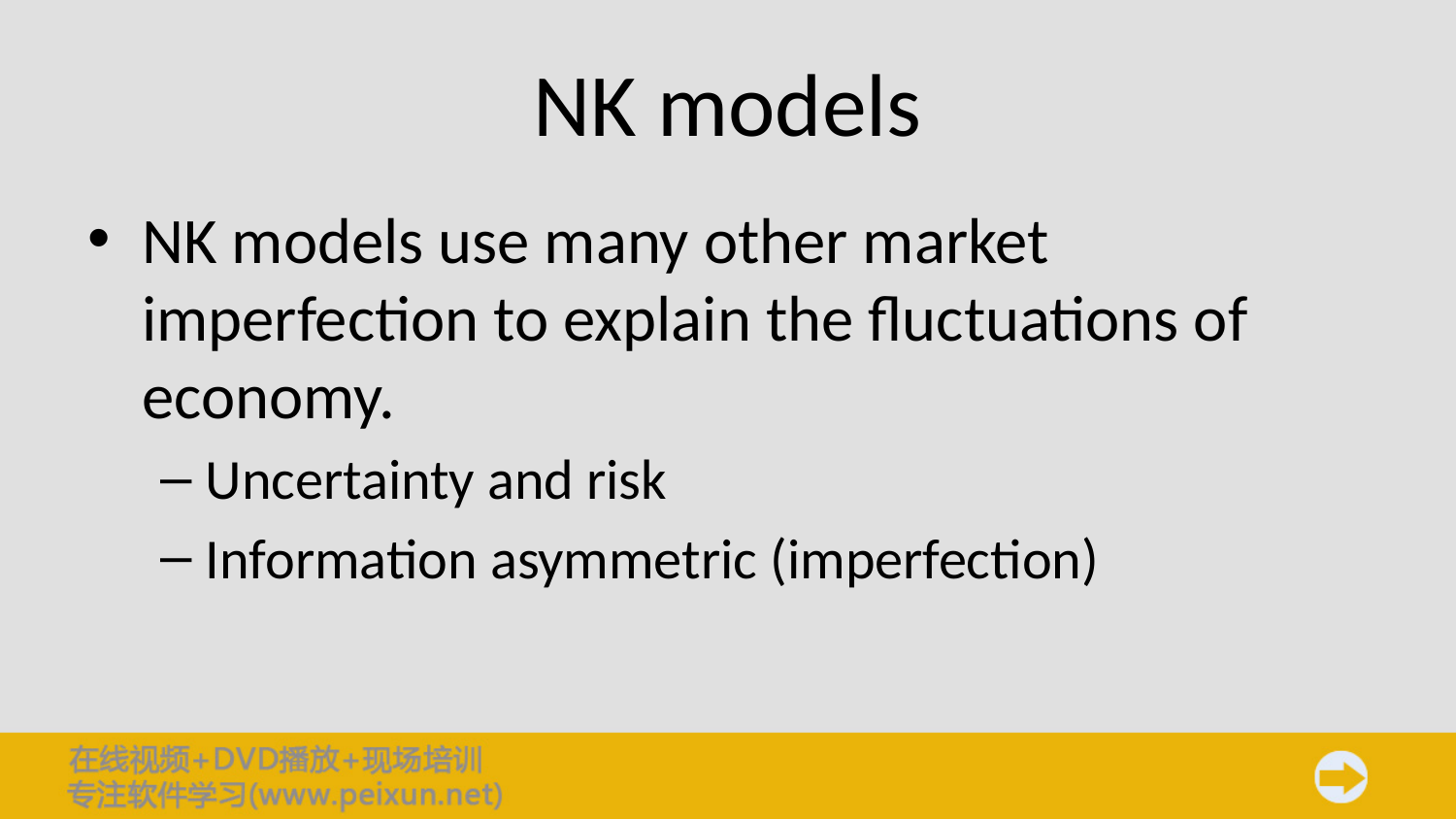

# NK models
NK models use many other market imperfection to explain the fluctuations of economy.
Uncertainty and risk
Information asymmetric (imperfection)